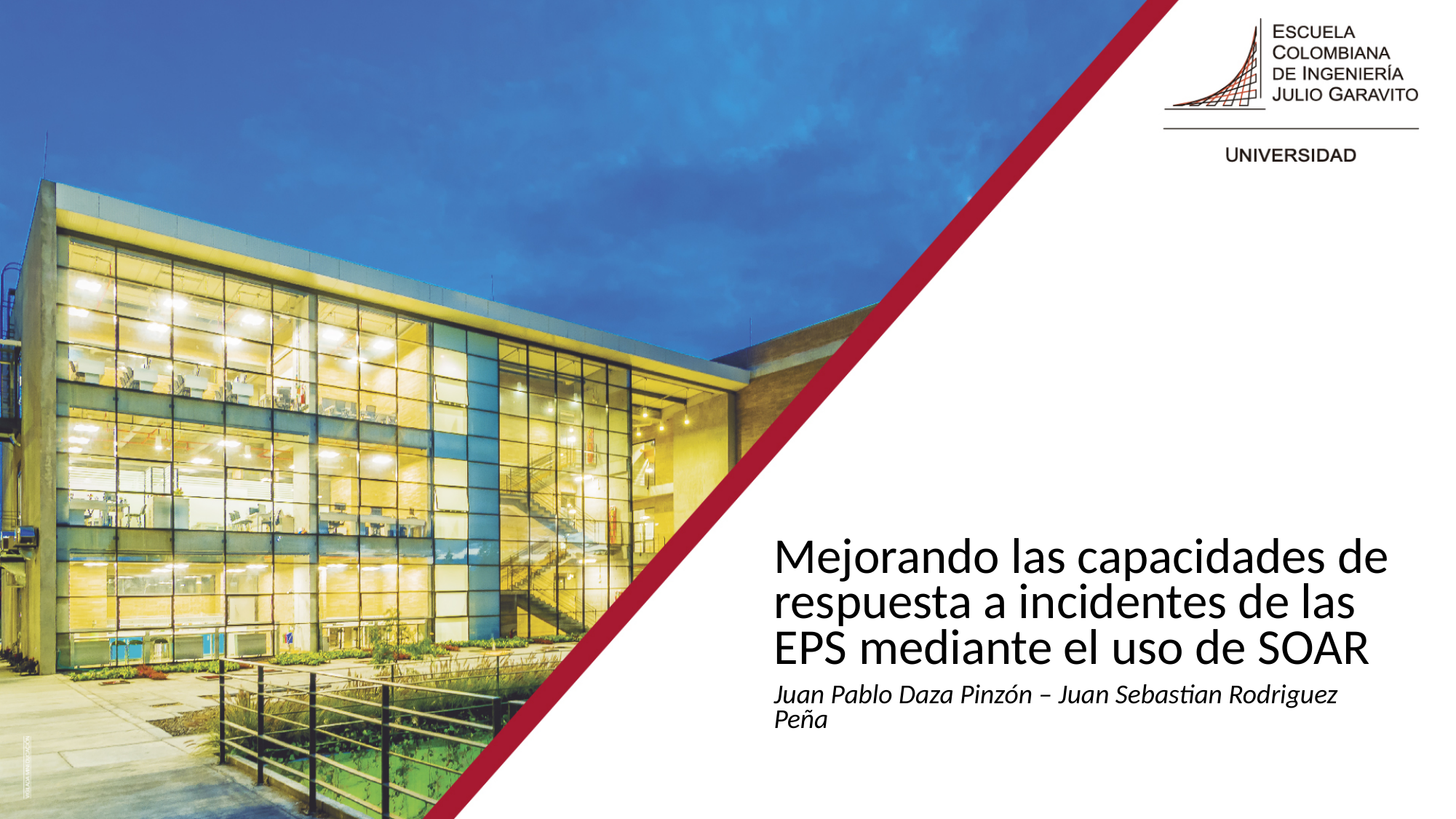

# Mejorando las capacidades de respuesta a incidentes de las EPS mediante el uso de SOAR
Juan Pablo Daza Pinzón – Juan Sebastian Rodriguez Peña